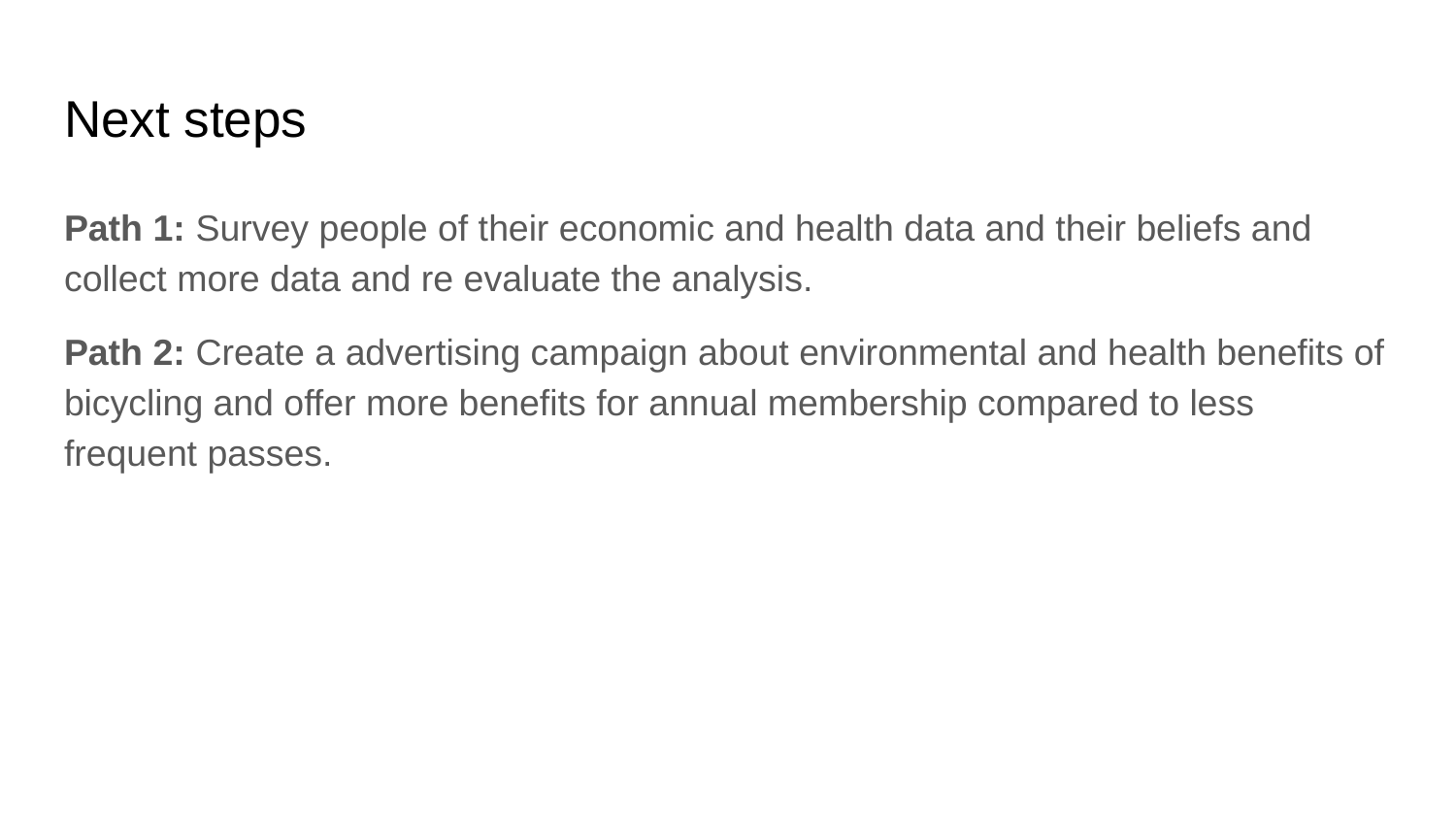

# Next steps
Path 1: Survey people of their economic and health data and their beliefs and collect more data and re evaluate the analysis.
Path 2: Create a advertising campaign about environmental and health benefits of bicycling and offer more benefits for annual membership compared to less frequent passes.